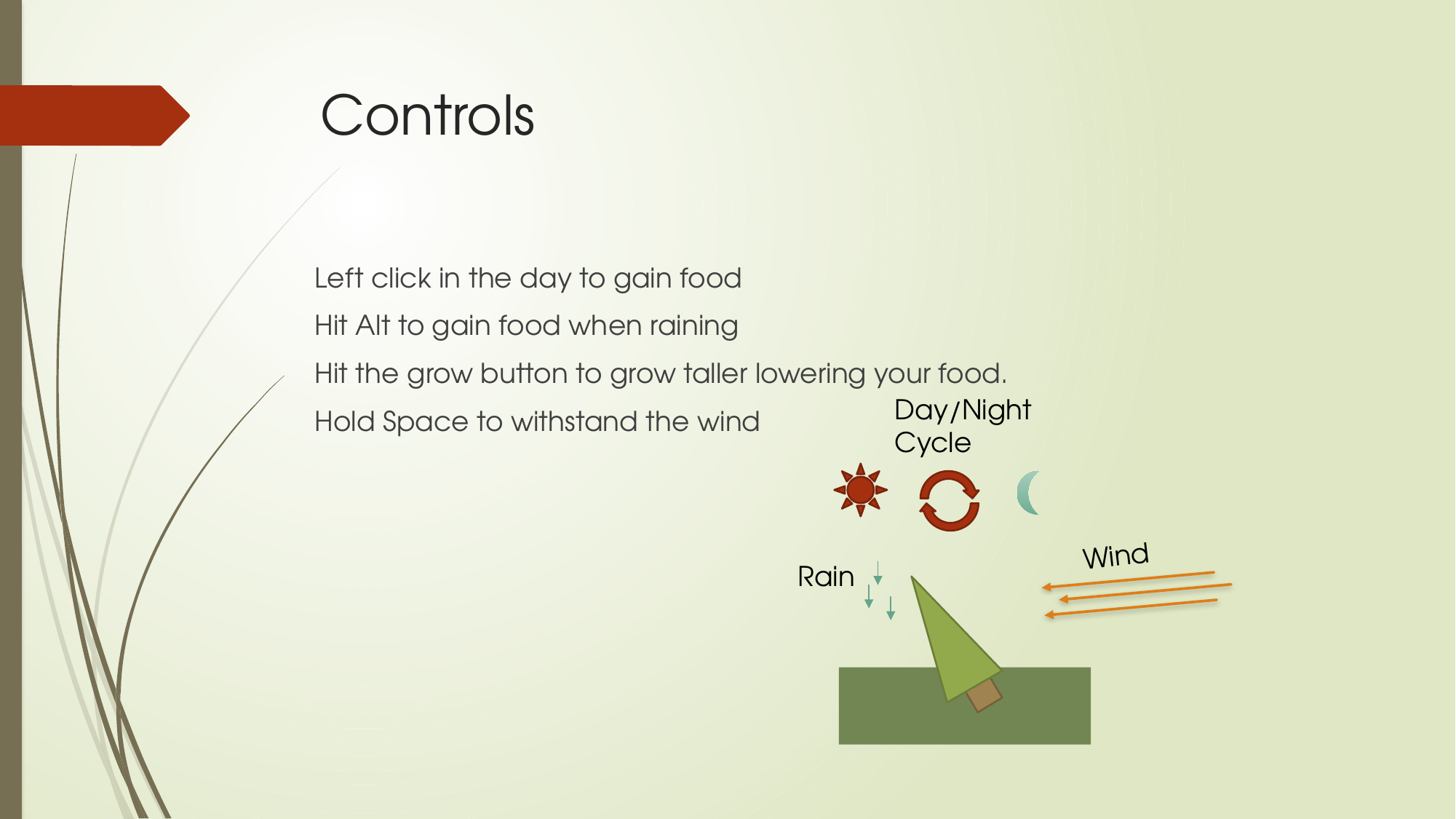

# Controls
Left click in the day to gain food
Hit Alt to gain food when raining
Hit the grow button to grow taller lowering your food.
Hold Space to withstand the wind

Day/Night Cycle

Wind
Rain